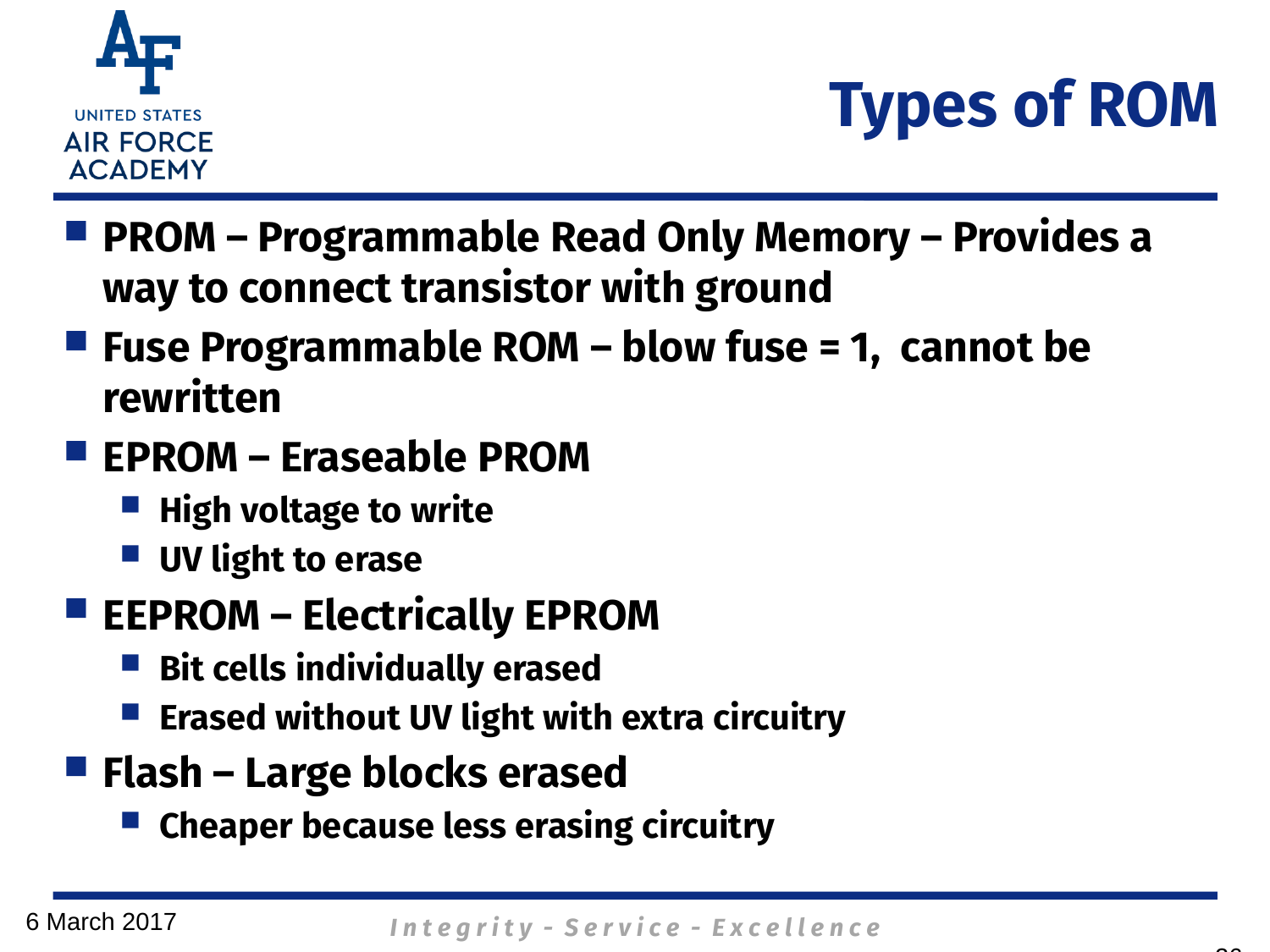

# Types of ROM
PROM – Programmable Read Only Memory – Provides a way to connect transistor with ground
Fuse Programmable ROM – blow fuse = 1,  cannot be rewritten
EPROM – Eraseable PROM
High voltage to write
UV light to erase
EEPROM – Electrically EPROM
Bit cells individually erased
Erased without UV light with extra circuitry
Flash – Large blocks erased
Cheaper because less erasing circuitry

6 March 2017

26